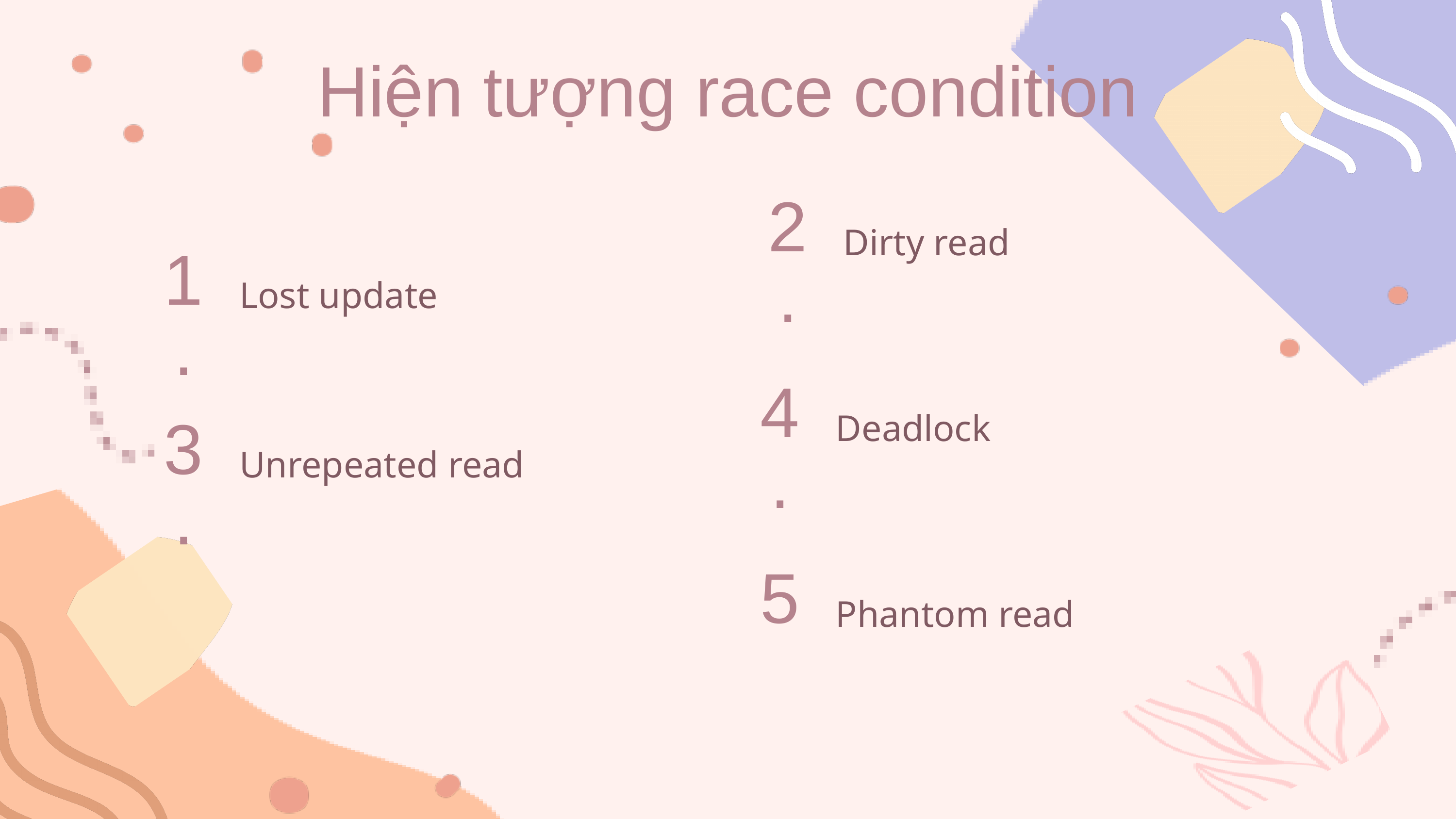

Hiện tượng race condition

2.
Dirty read

1.
Lost update

4.
Deadlock

3.
Unrepeated read

5
Phantom read